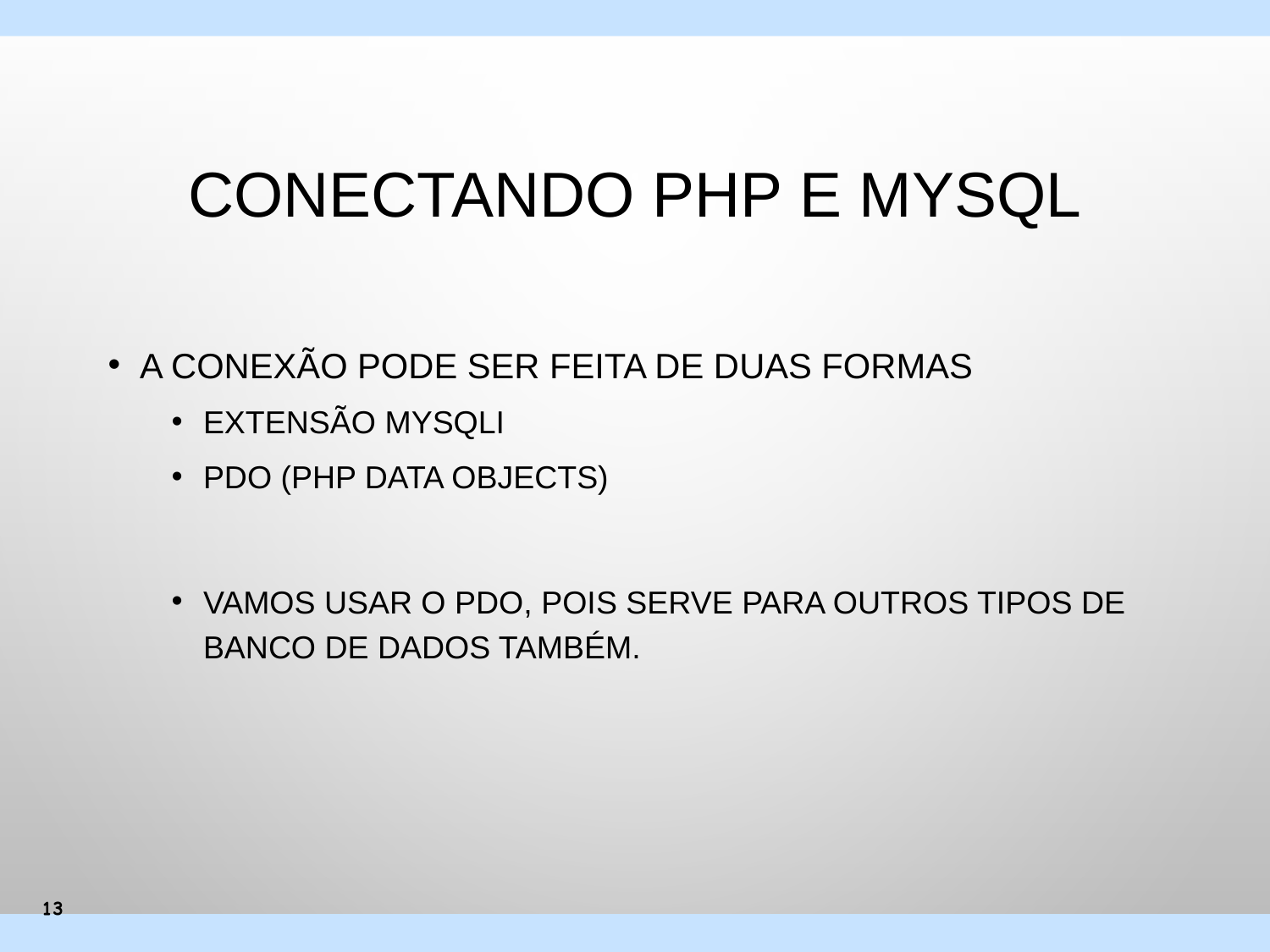

# Conectando PHP e mySQL
A conexão pode ser feita de duas formas
Extensão MySQLi
PDO (PHP Data Objects)

Vamos usar o PDO, pois serve para outros tipos de banco de dados também.
13